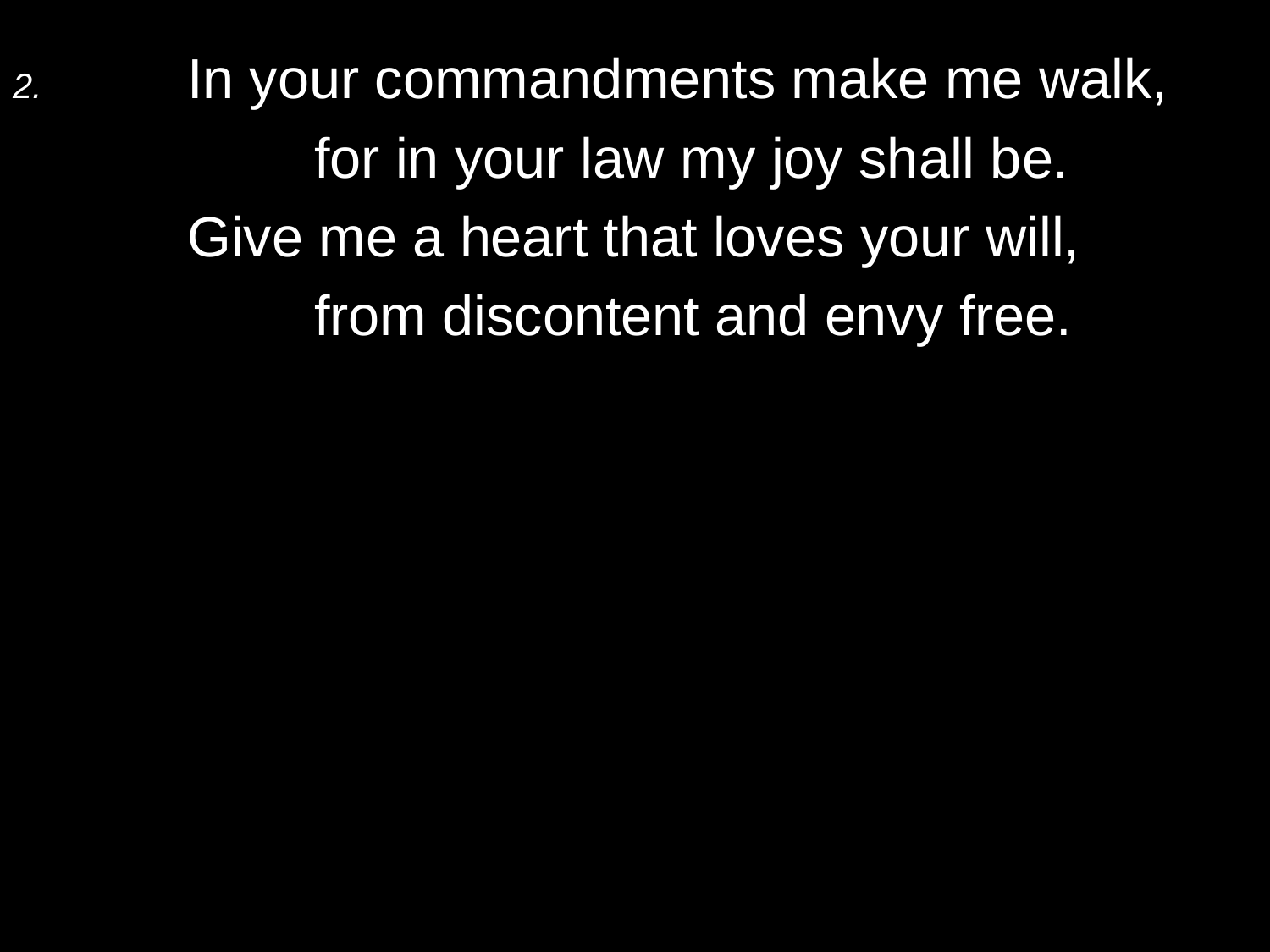

2.	In your commandments make me walk,
		for in your law my joy shall be.
	Give me a heart that loves your will,
		from discontent and envy free.